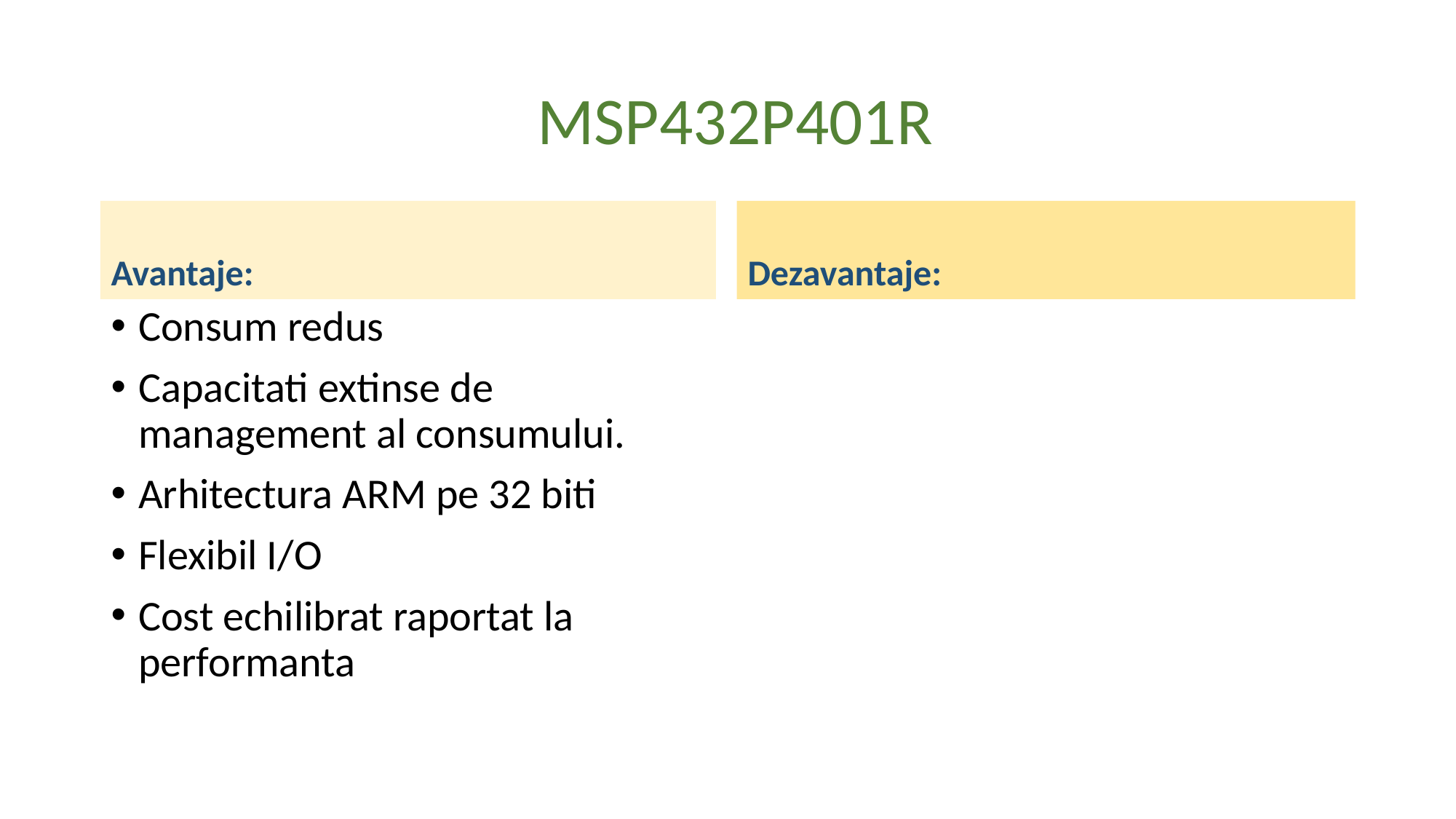

# MSP432P401R
Avantaje:
Dezavantaje:
Consum redus
Capacitati extinse de management al consumului.
Arhitectura ARM pe 32 biti
Flexibil I/O
Cost echilibrat raportat la performanta